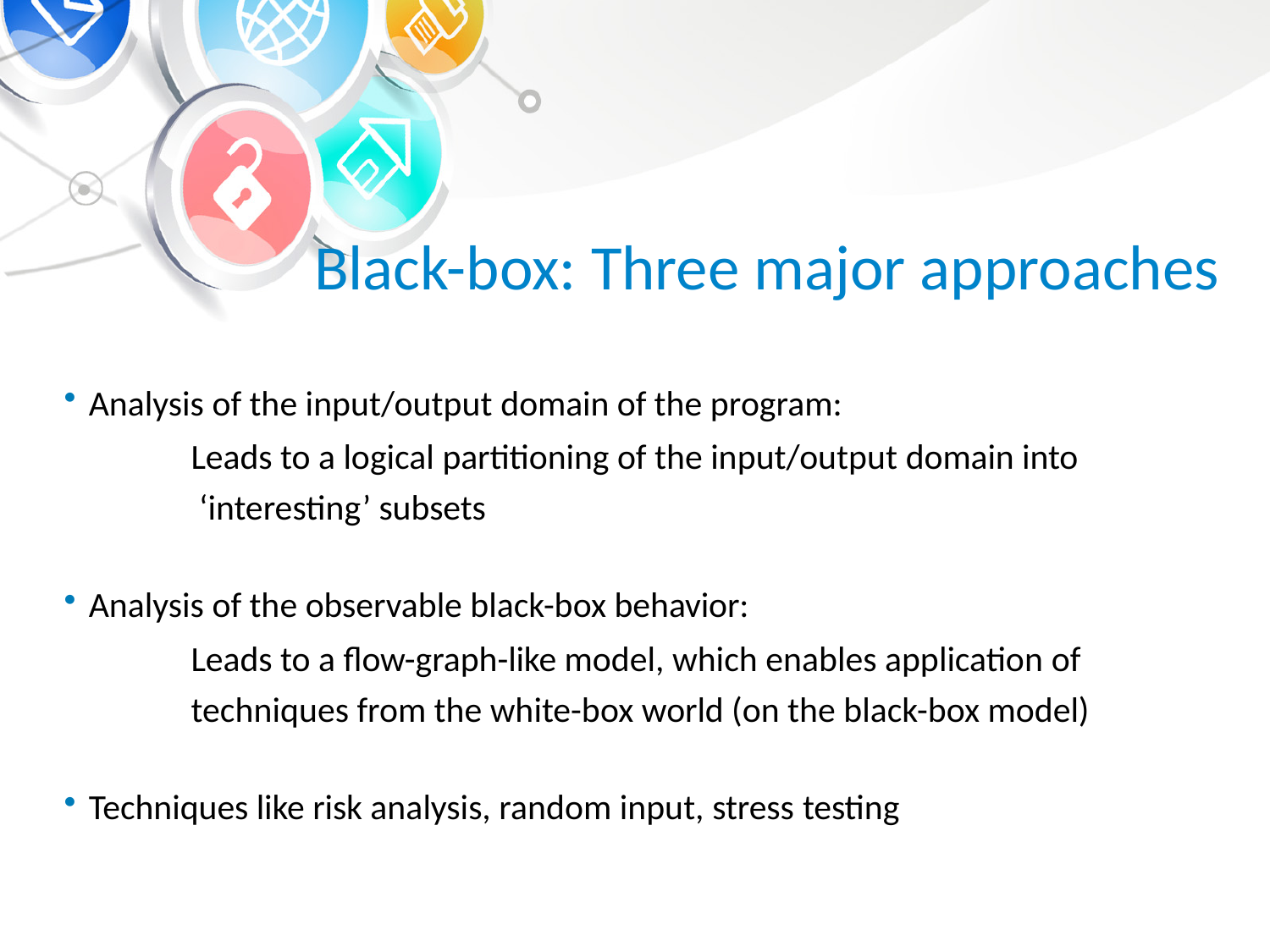

# Black-box: Three major approaches
Analysis of the input/output domain of the program:
Leads to a logical partitioning of the input/output domain into  ‘interesting’ subsets

Analysis of the observable black-box behavior:
Leads to a flow-graph-like model, which enables application of  techniques from the white-box world (on the black-box model)

Techniques like risk analysis, random input, stress testing